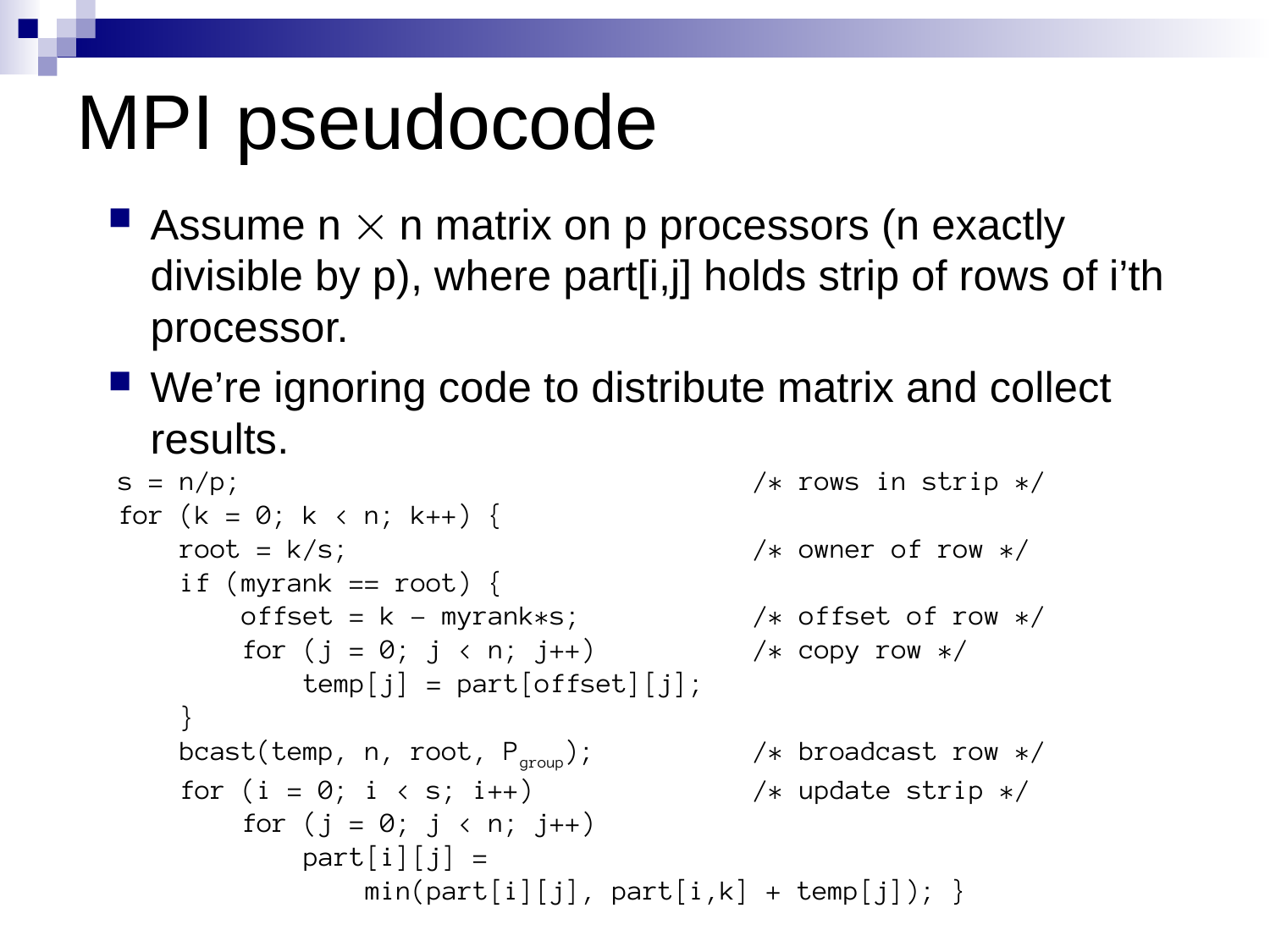

# MPI pseudocode
Assume n × n matrix on p processors (n exactly divisible by p), where part[i,j] holds strip of rows of i’th processor.
We’re ignoring code to distribute matrix and collect results.
s = n/p;			 		/* rows in strip */
for (k = 0; k < n; k++) {
    root = k/s;   		 	/* owner of row */
    if (myrank == root) {
        offset = k – myrank*s;		/* offset of row */
        for (j = 0; j < n; j++)		/* copy row */
            temp[j] = part[offset][j];
    }
    bcast(temp, n, root, Pgroup);		/* broadcast row */
    for (i = 0; i < s; i++)		/* update strip */
        for (j = 0; j < n; j++)
            part[i][j] =
                min(part[i][j], part[i,k] + temp[j]); }